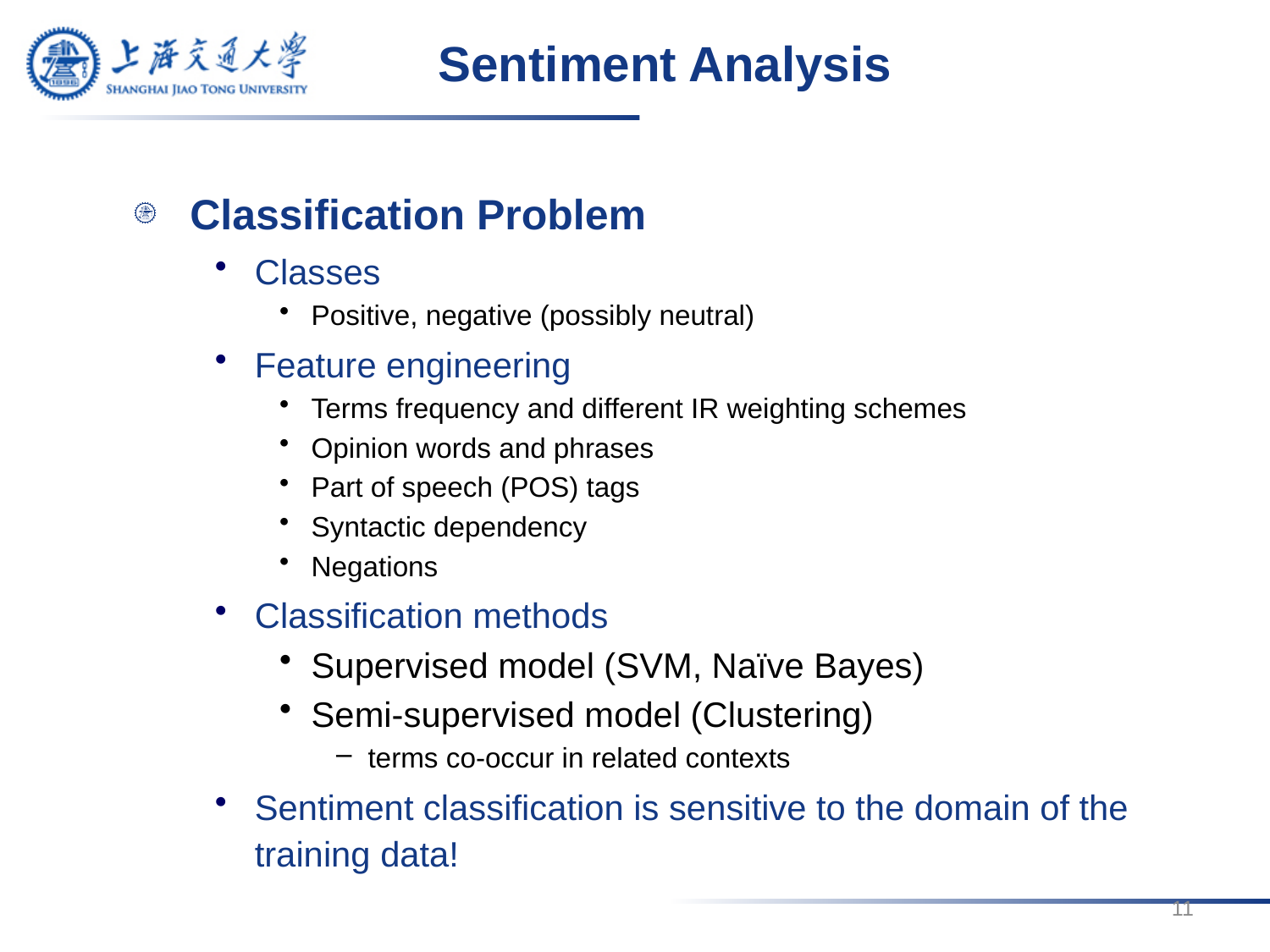

Sentiment Analysis
Classification Problem
Classes
Positive, negative (possibly neutral)
Feature engineering
Terms frequency and different IR weighting schemes
Opinion words and phrases
Part of speech (POS) tags
Syntactic dependency
Negations
Classification methods
Supervised model (SVM, Naïve Bayes)
Semi-supervised model (Clustering)
terms co-occur in related contexts
Sentiment classification is sensitive to the domain of the training data!

11